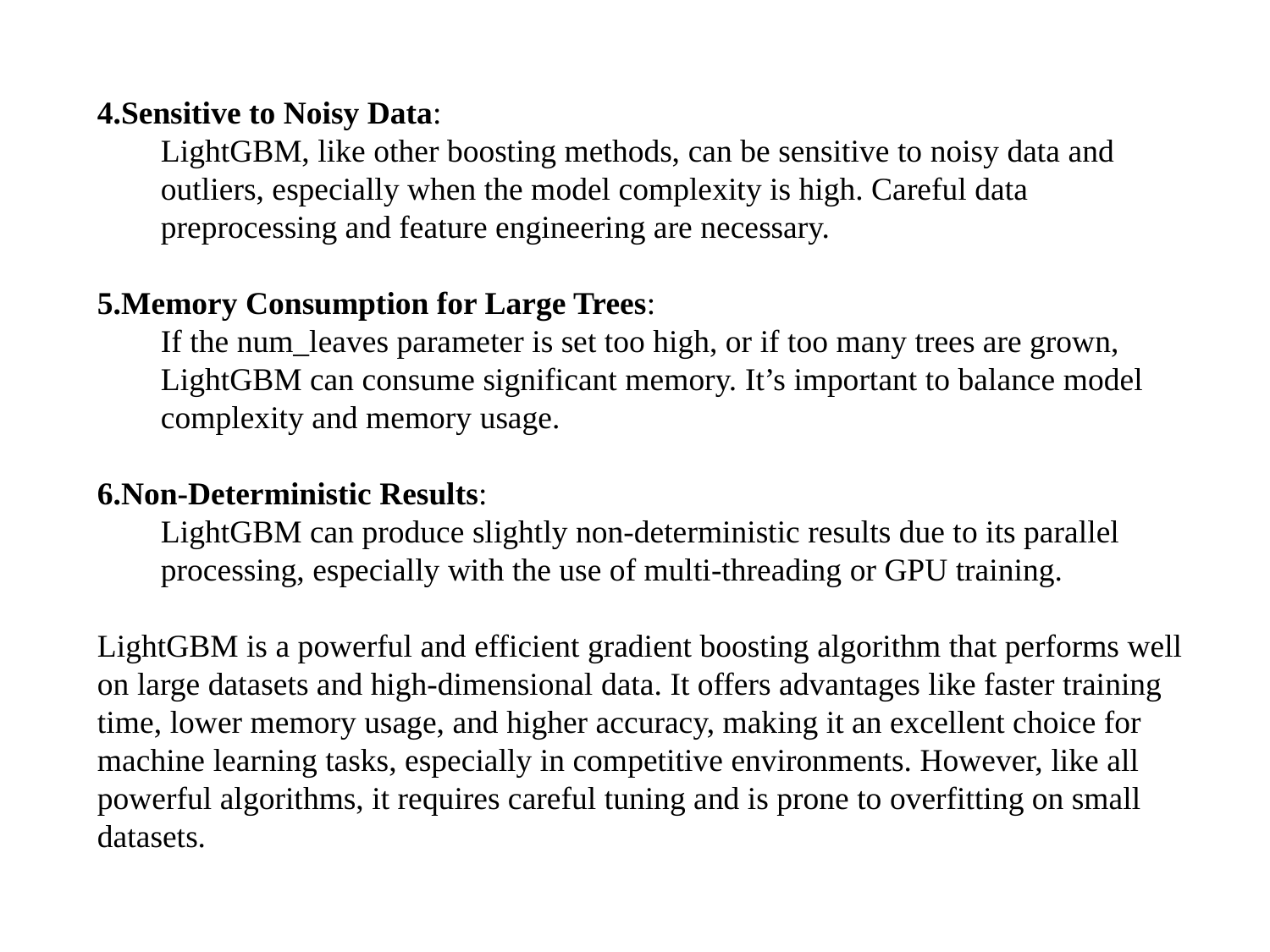

Sensitive to Noisy Data:
LightGBM, like other boosting methods, can be sensitive to noisy data and outliers, especially when the model complexity is high. Careful data preprocessing and feature engineering are necessary.

Memory Consumption for Large Trees:
If the num_leaves parameter is set too high, or if too many trees are grown, LightGBM can consume significant memory. It’s important to balance model complexity and memory usage.

Non-Deterministic Results:
LightGBM can produce slightly non-deterministic results due to its parallel processing, especially with the use of multi-threading or GPU training.

LightGBM is a powerful and efficient gradient boosting algorithm that performs well on large datasets and high-dimensional data. It offers advantages like faster training time, lower memory usage, and higher accuracy, making it an excellent choice for machine learning tasks, especially in competitive environments. However, like all powerful algorithms, it requires careful tuning and is prone to overfitting on small datasets.